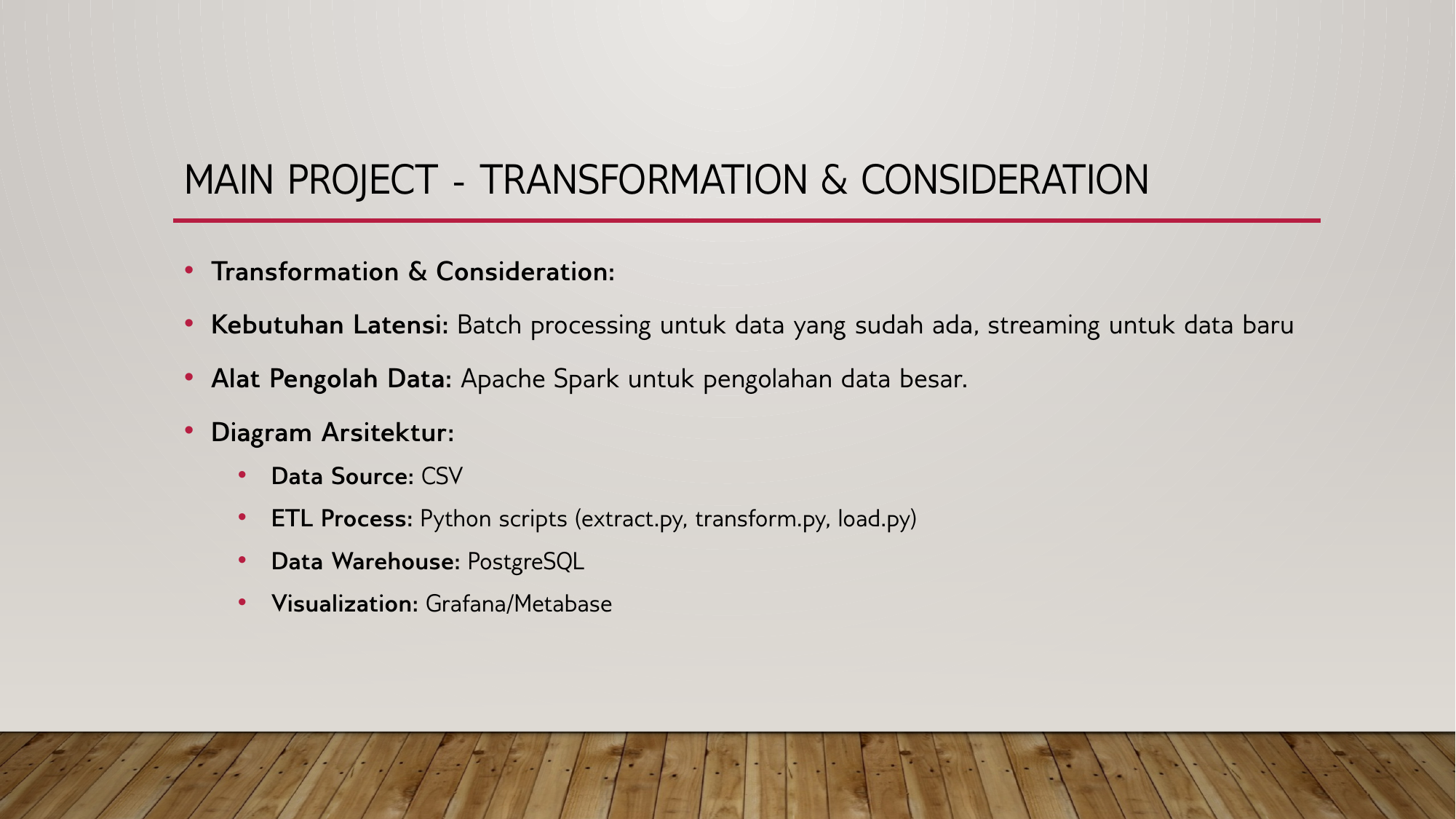

# Main Project - Transformation & Consideration
Transformation & Consideration:
Kebutuhan Latensi: Batch processing untuk data yang sudah ada, streaming untuk data baru
Alat Pengolah Data: Apache Spark untuk pengolahan data besar.
Diagram Arsitektur:
Data Source: CSV
ETL Process: Python scripts (extract.py, transform.py, load.py)
Data Warehouse: PostgreSQL
Visualization: Grafana/Metabase